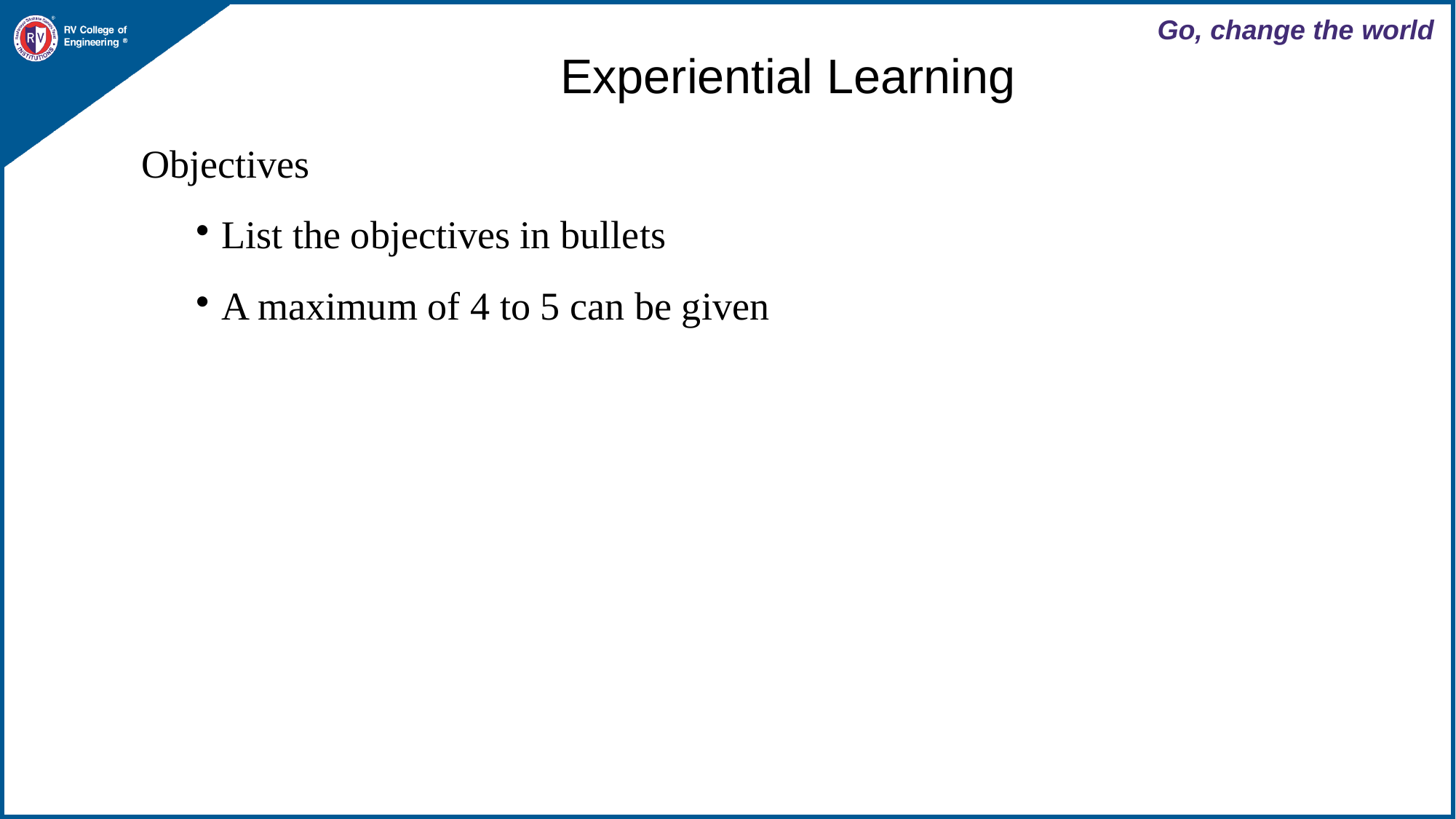

Experiential Learning
Objectives
List the objectives in bullets
A maximum of 4 to 5 can be given